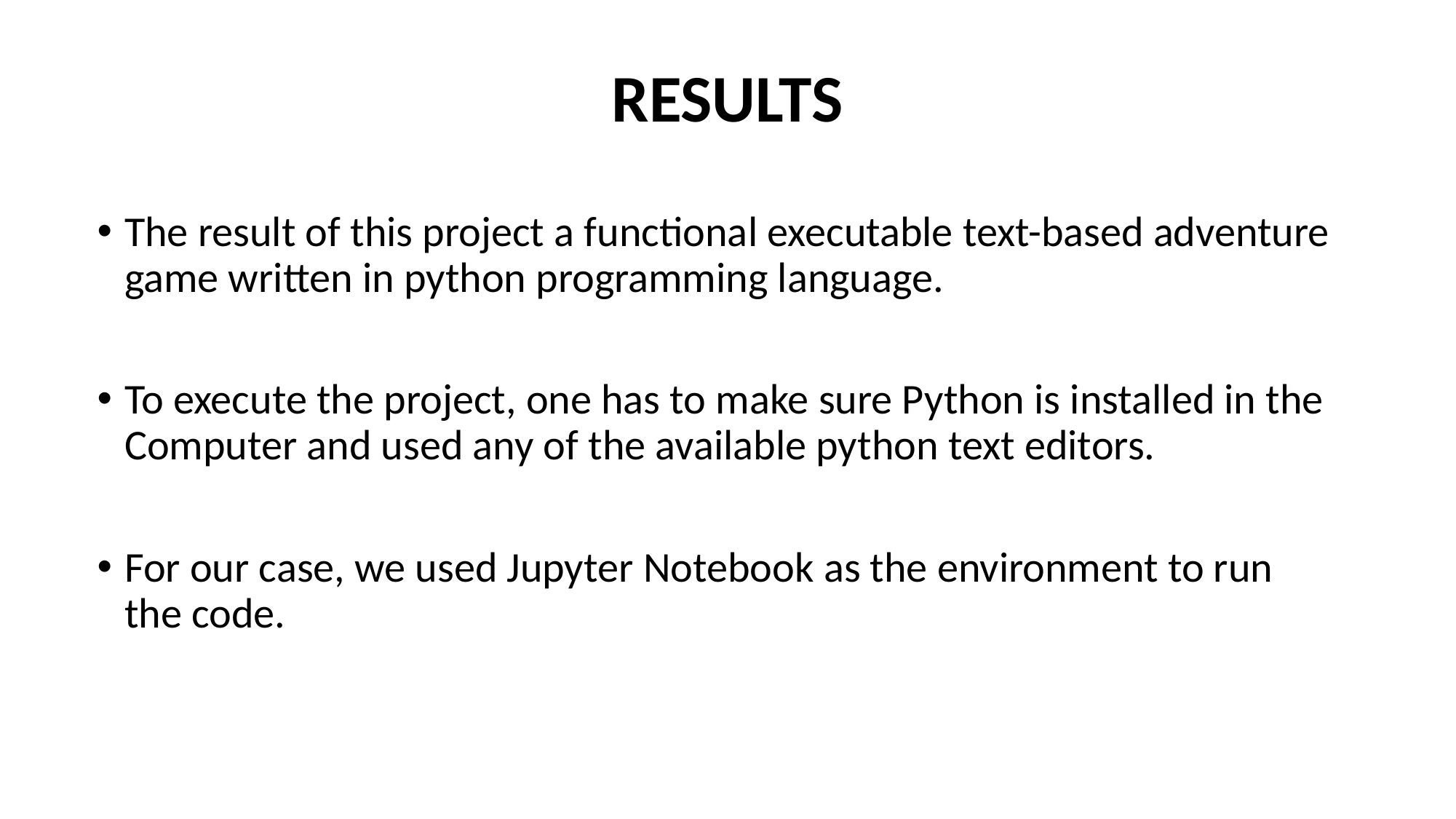

# RESULTS
The result of this project a functional executable text-based adventure game written in python programming language.

To execute the project, one has to make sure Python is installed in the Computer and used any of the available python text editors.

For our case, we used Jupyter Notebook as the environment to run the code.